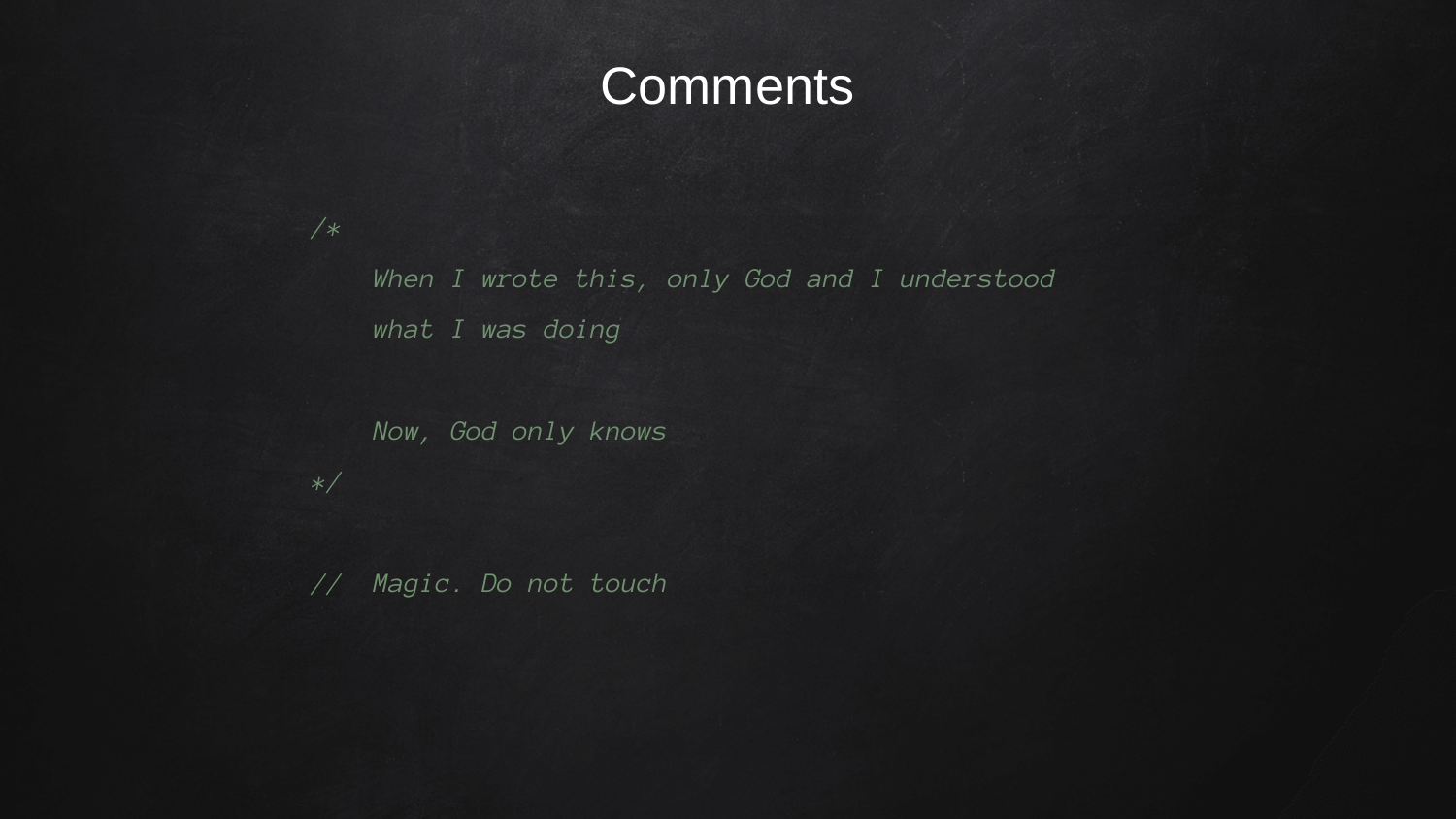

# Comments
/*
    When I wrote this, only God and I understood
    what I was doing
    Now, God only knows
*/

//  Magic. Do not touch